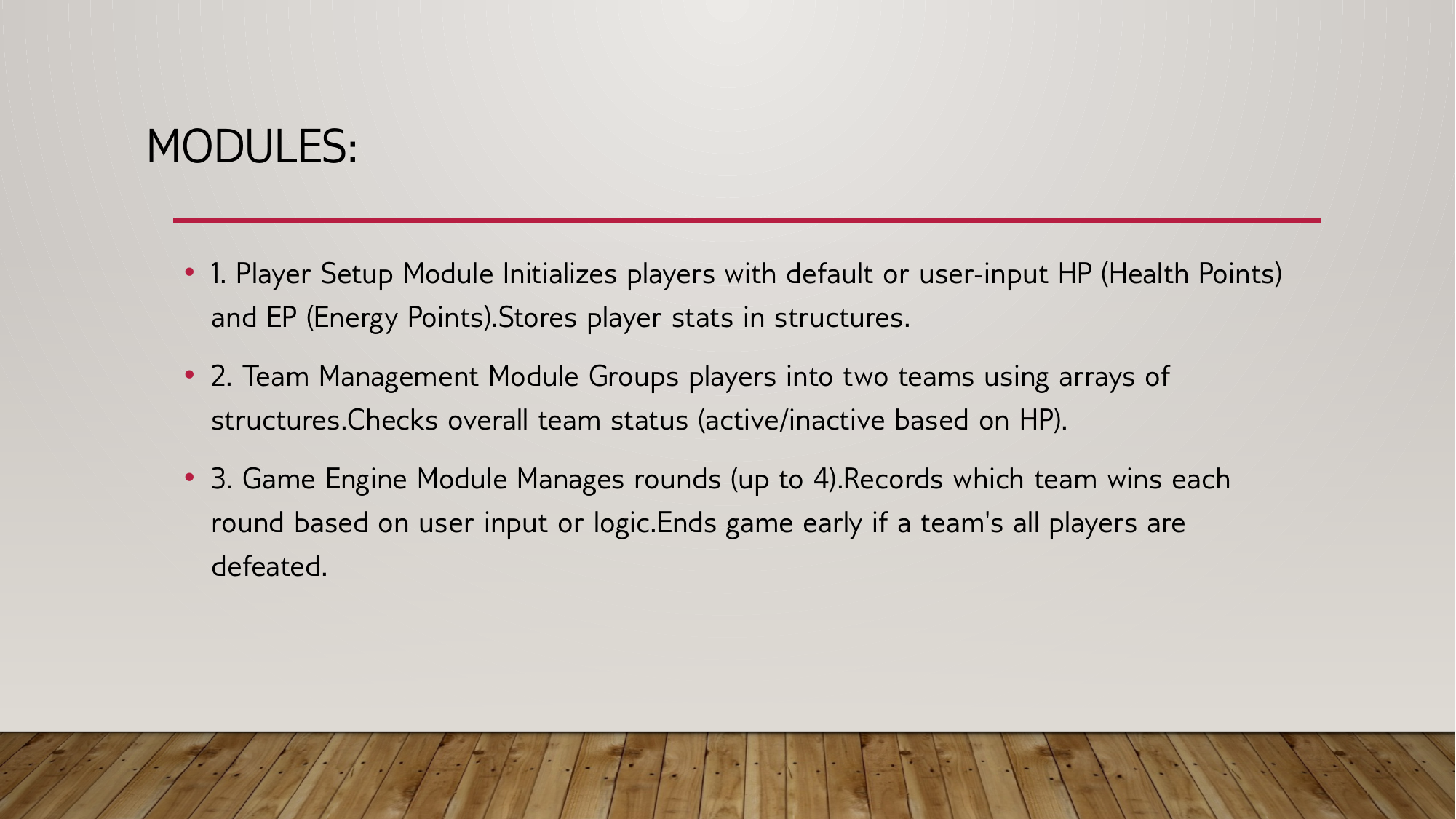

# Modules:
1. Player Setup Module Initializes players with default or user-input HP (Health Points) and EP (Energy Points).Stores player stats in structures.
2. Team Management Module Groups players into two teams using arrays of structures.Checks overall team status (active/inactive based on HP).
3. Game Engine Module Manages rounds (up to 4).Records which team wins each round based on user input or logic.Ends game early if a team's all players are defeated.